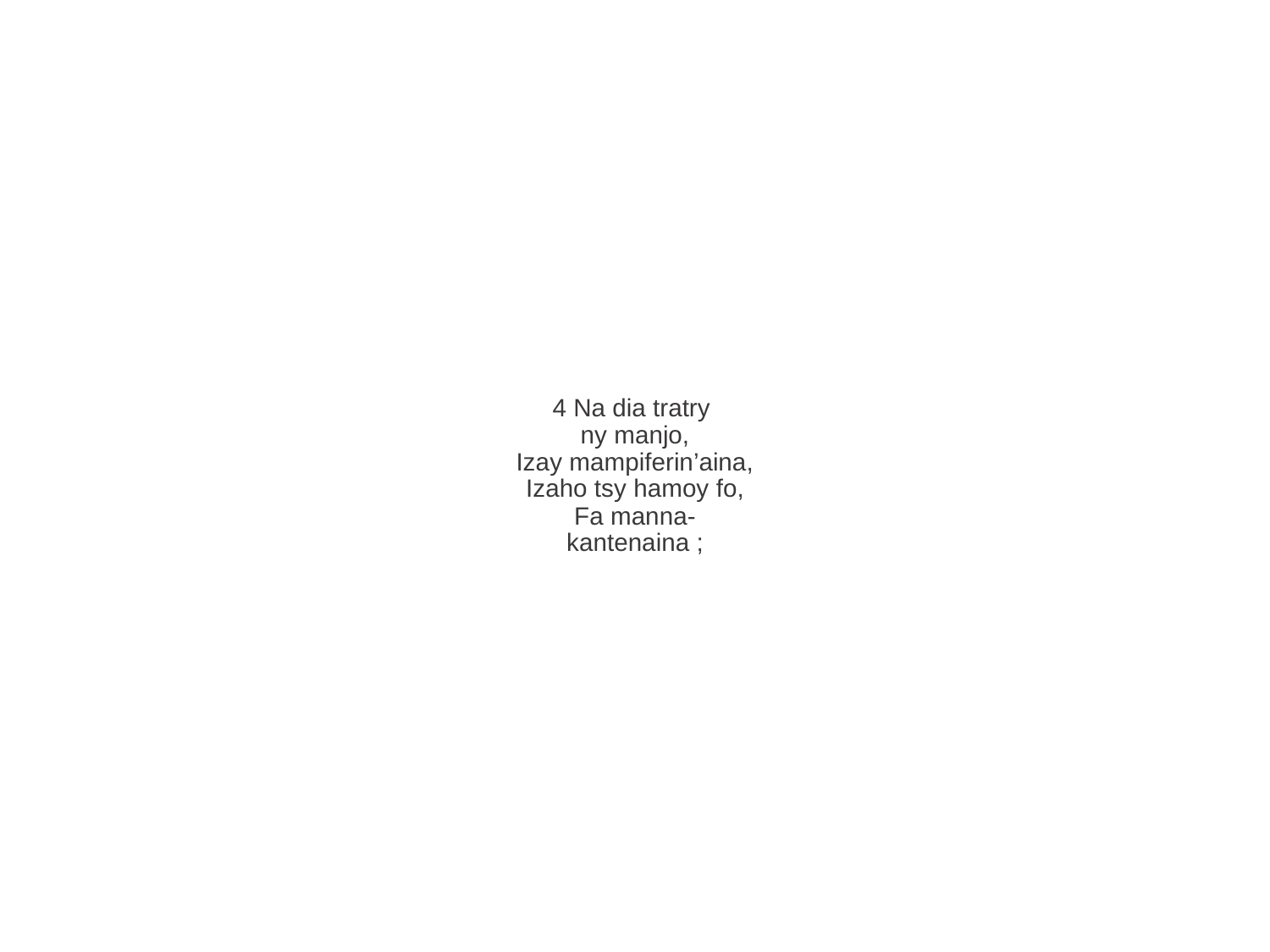

4 Na dia tratry
ny manjo,
Izay mampiferin’aina,
Izaho tsy hamoy fo,
Fa manna-
kantenaina ;